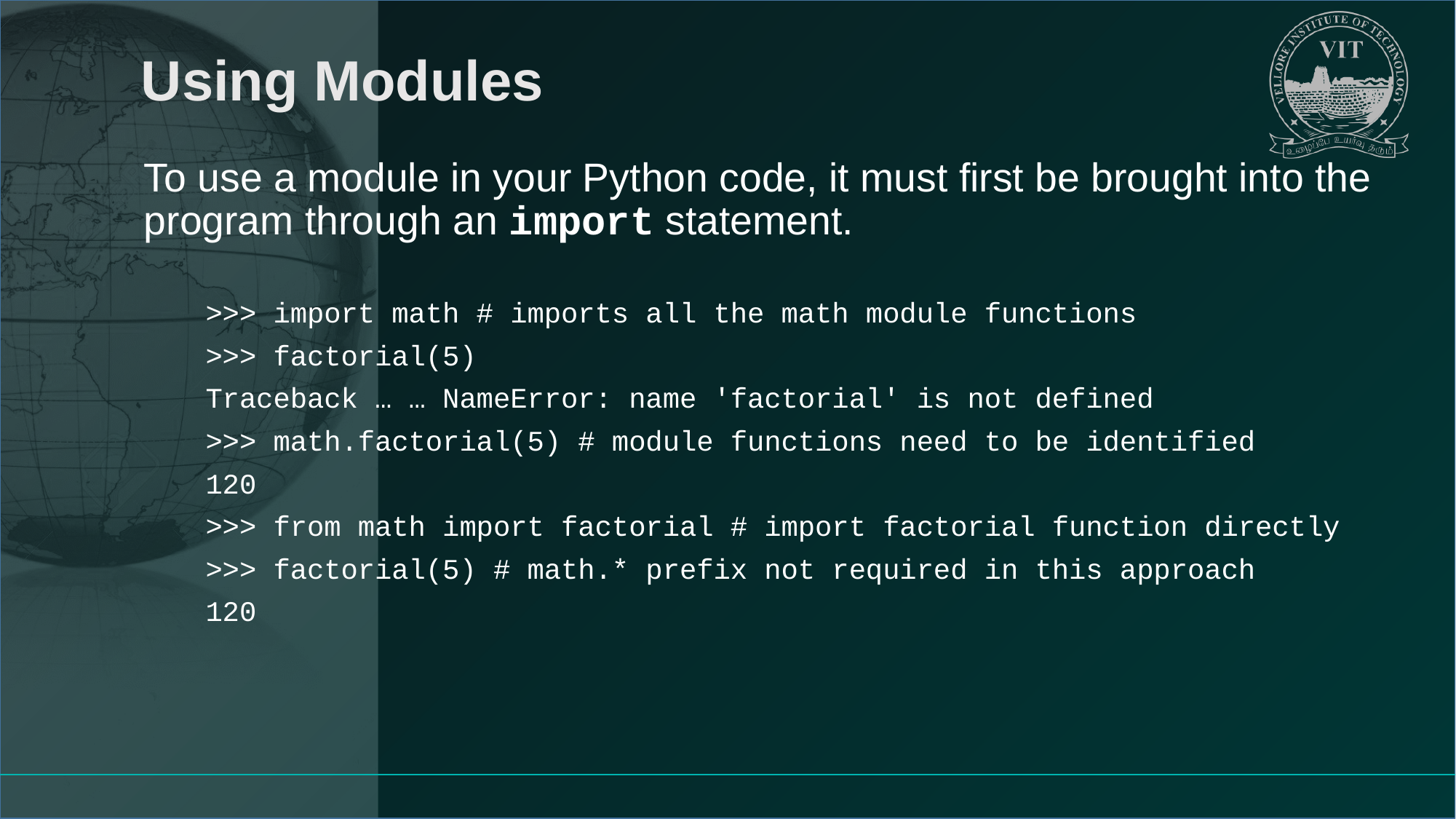

# Using Modules
To use a module in your Python code, it must first be brought into the program through an import statement.

>>> import math # imports all the math module functions
>>> factorial(5)
Traceback … … NameError: name 'factorial' is not defined
>>> math.factorial(5) # module functions need to be identified
120
>>> from math import factorial # import factorial function directly
>>> factorial(5) # math.* prefix not required in this approach
120